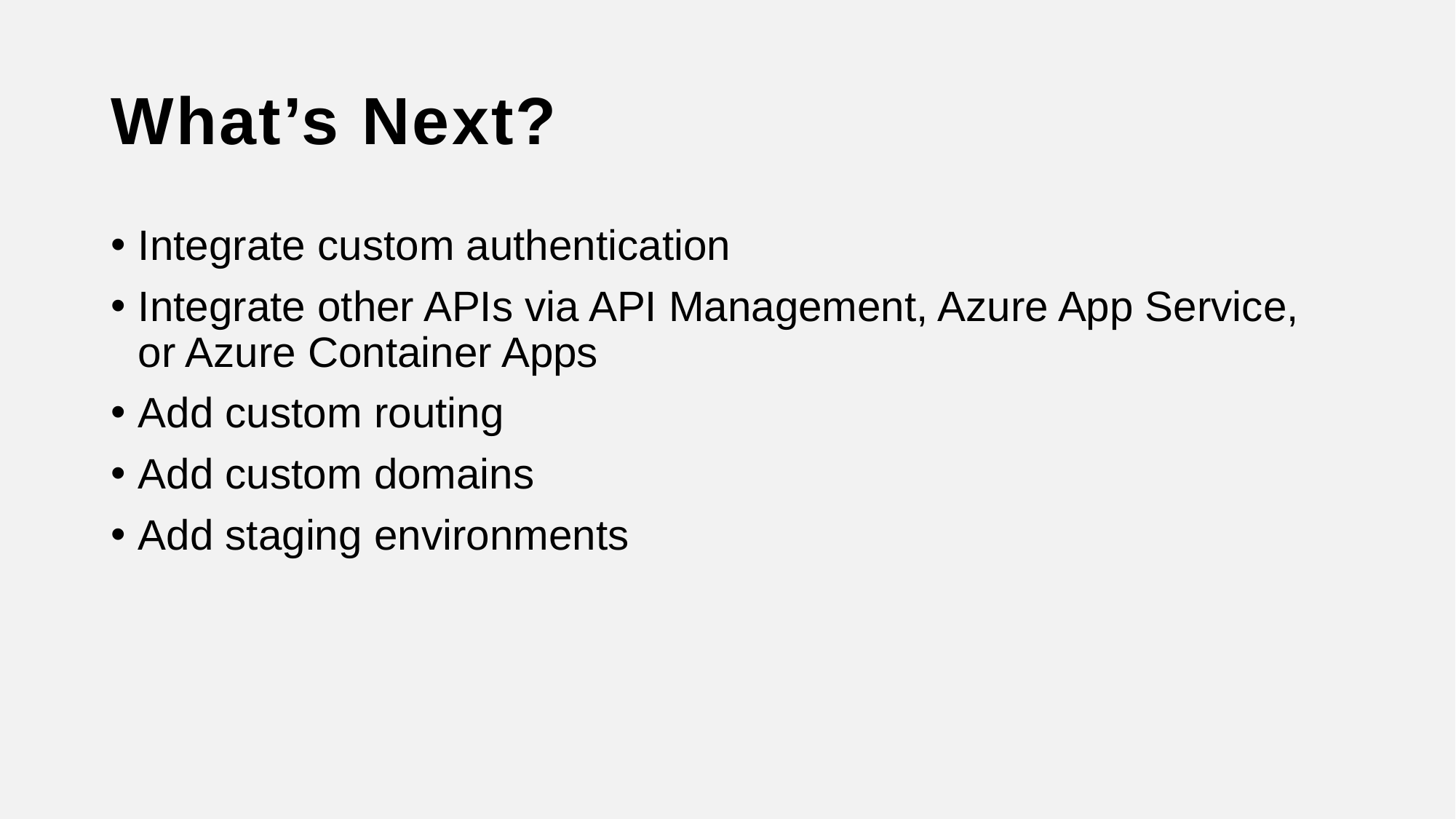

# What’s Next?
Integrate custom authentication
Integrate other APIs via API Management, Azure App Service, or Azure Container Apps
Add custom routing
Add custom domains
Add staging environments